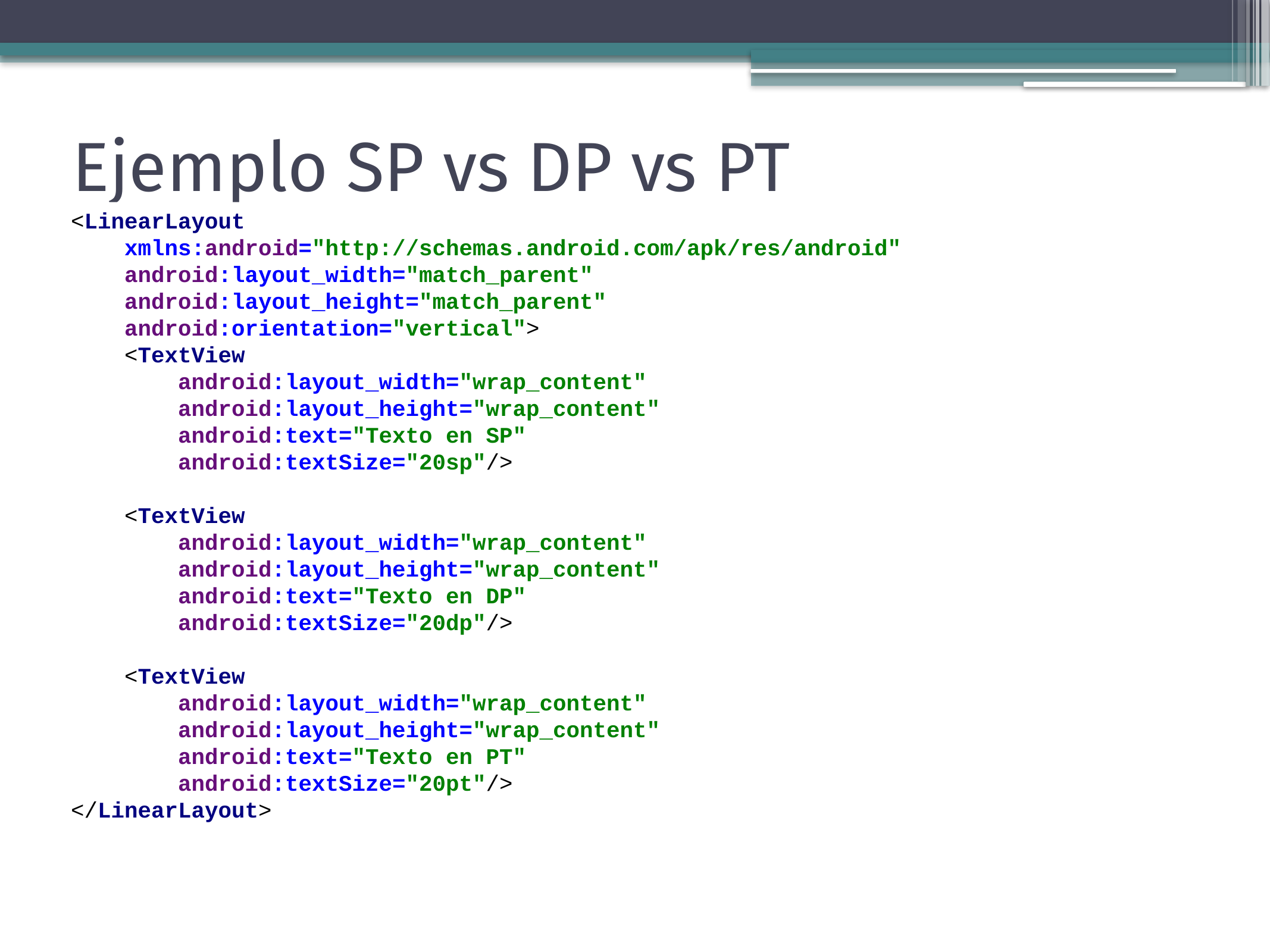

# Ejemplo SP vs DP vs PT
<LinearLayout
    xmlns:android="http://schemas.android.com/apk/res/android"
    android:layout_width="match_parent"
    android:layout_height="match_parent"
    android:orientation="vertical">
    <TextView
        android:layout_width="wrap_content"
        android:layout_height="wrap_content"
        android:text="Texto en SP"
        android:textSize="20sp"/>

    <TextView
        android:layout_width="wrap_content"
        android:layout_height="wrap_content"
        android:text="Texto en DP"
        android:textSize="20dp"/>
    <TextView
        android:layout_width="wrap_content"
        android:layout_height="wrap_content"
        android:text="Texto en PT"
        android:textSize="20pt"/>
</LinearLayout>
5